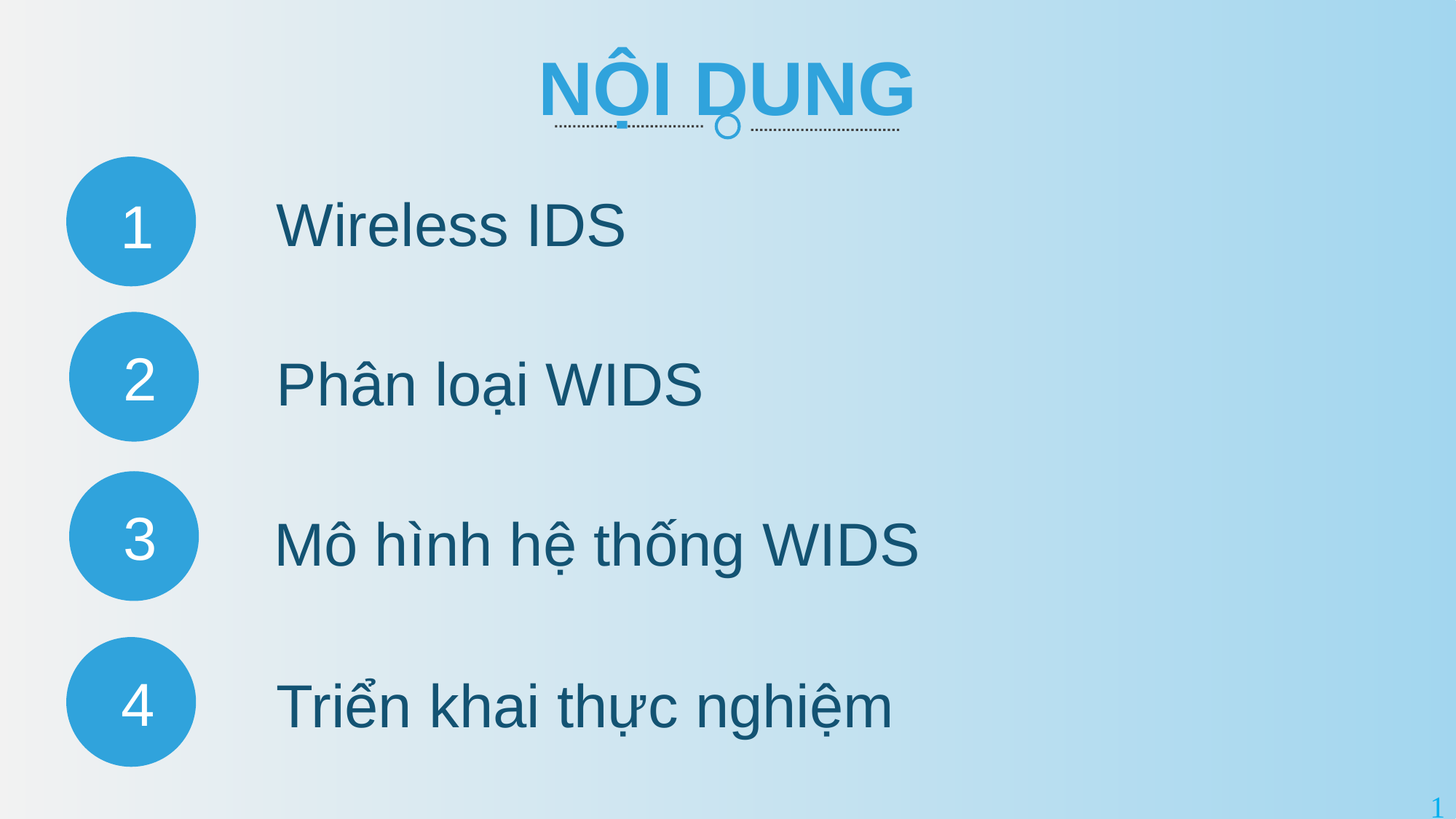

NỘI DUNG

Wireless IDS
1

2
Phân loại WIDS

3
Mô hình hệ thống WIDS

4
Triển khai thực nghiệm
1